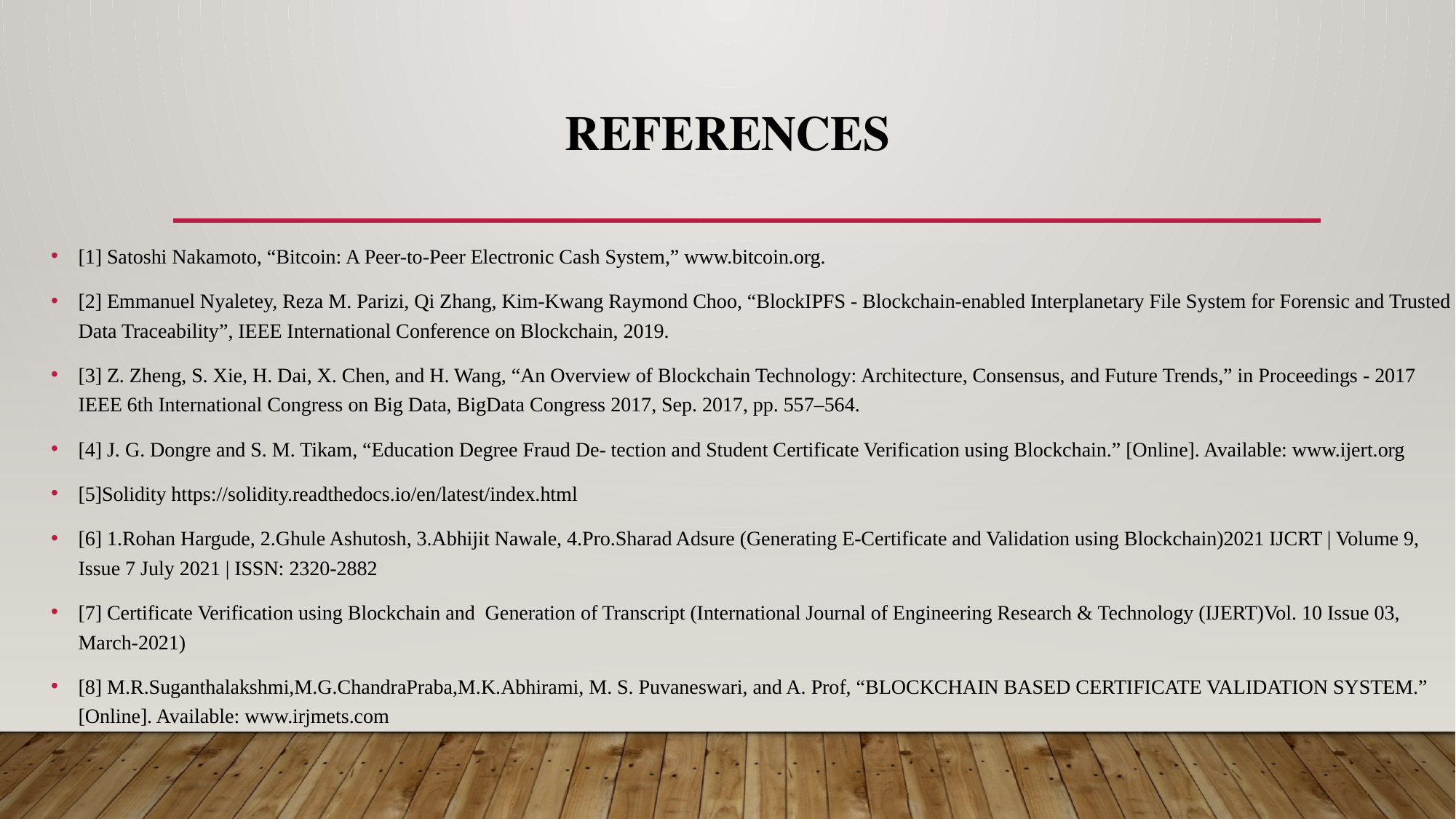

# References
[1] Satoshi Nakamoto, “Bitcoin: A Peer-to-Peer Electronic Cash System,” www.bitcoin.org.
[2] Emmanuel Nyaletey, Reza M. Parizi, Qi Zhang, Kim-Kwang Raymond Choo, “BlockIPFS - Blockchain-enabled Interplanetary File System for Forensic and Trusted Data Traceability”, IEEE International Conference on Blockchain, 2019.
[3] Z. Zheng, S. Xie, H. Dai, X. Chen, and H. Wang, “An Overview of Blockchain Technology: Architecture, Consensus, and Future Trends,” in Proceedings - 2017 IEEE 6th International Congress on Big Data, BigData Congress 2017, Sep. 2017, pp. 557–564.
[4] J. G. Dongre and S. M. Tikam, “Education Degree Fraud De- tection and Student Certificate Verification using Blockchain.” [Online]. Available: www.ijert.org
[5]Solidity https://solidity.readthedocs.io/en/latest/index.html
[6] 1.Rohan Hargude, 2.Ghule Ashutosh, 3.Abhijit Nawale, 4.Pro.Sharad Adsure (Generating E-Certificate and Validation using Blockchain)2021 IJCRT | Volume 9, Issue 7 July 2021 | ISSN: 2320-2882
[7] Certificate Verification using Blockchain and  Generation of Transcript (International Journal of Engineering Research & Technology (IJERT)Vol. 10 Issue 03, March-2021)
[8] M.R.Suganthalakshmi,M.G.ChandraPraba,M.K.Abhirami, M. S. Puvaneswari, and A. Prof, “BLOCKCHAIN BASED CERTIFICATE VALIDATION SYSTEM.” [Online]. Available: www.irjmets.com